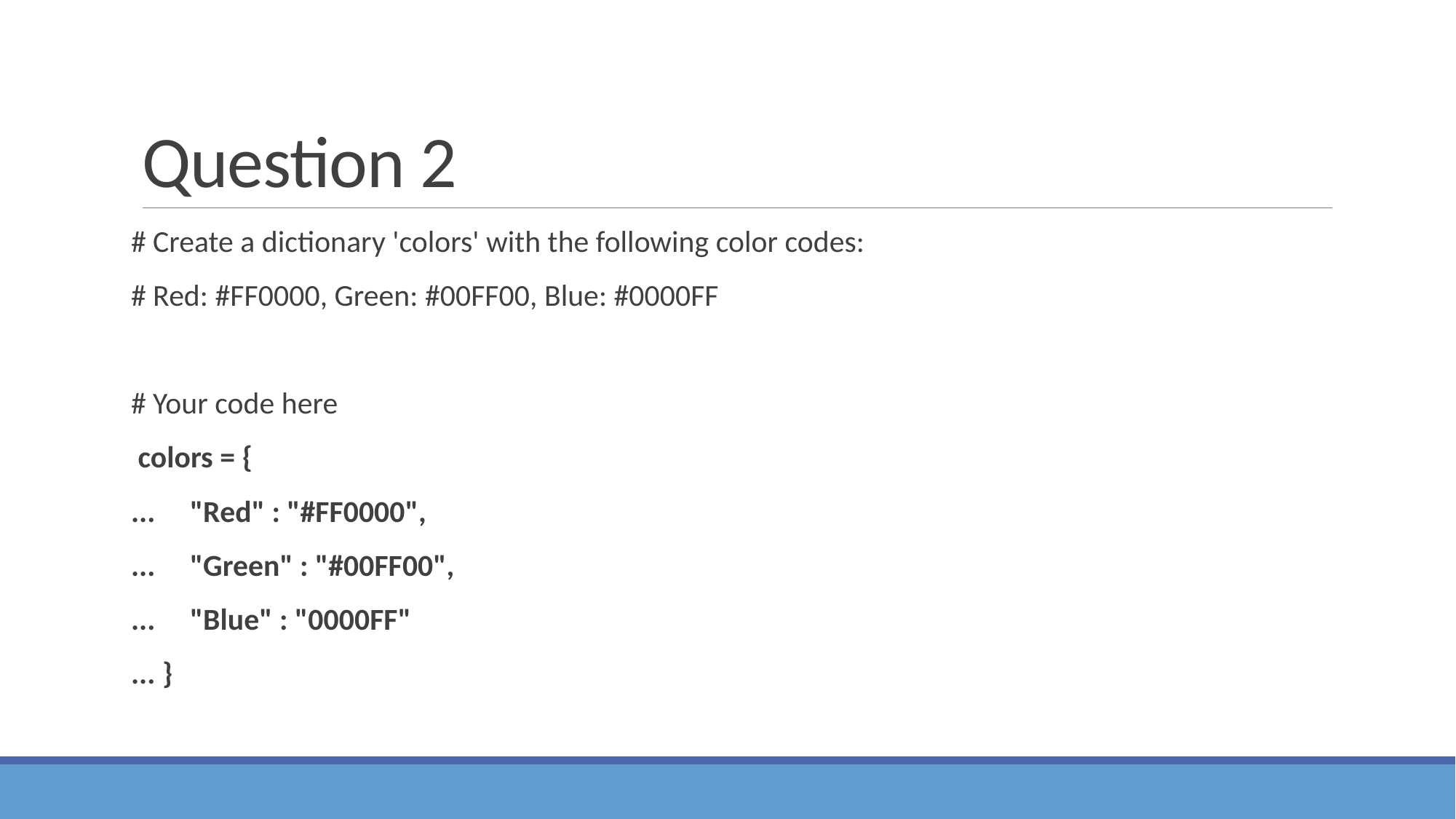

# Question 2
# Create a dictionary 'colors' with the following color codes:
# Red: #FF0000, Green: #00FF00, Blue: #0000FF

# Your code here
 colors = {
...     "Red" : "#FF0000",
...     "Green" : "#00FF00",
...     "Blue" : "0000FF"
... }